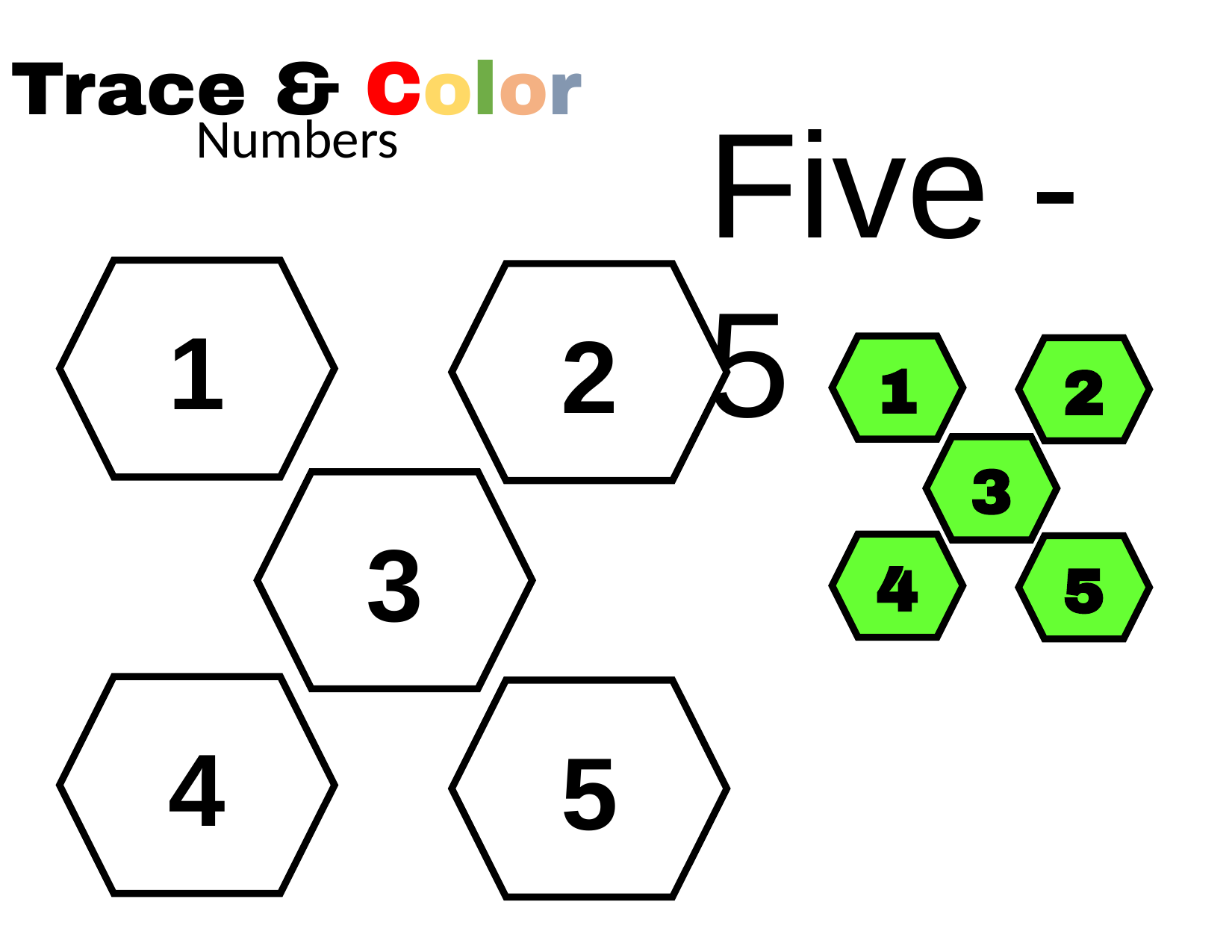

Trace & Color
Five - 5
Numbers
1
2
1
2
3
3
4
5
4
5